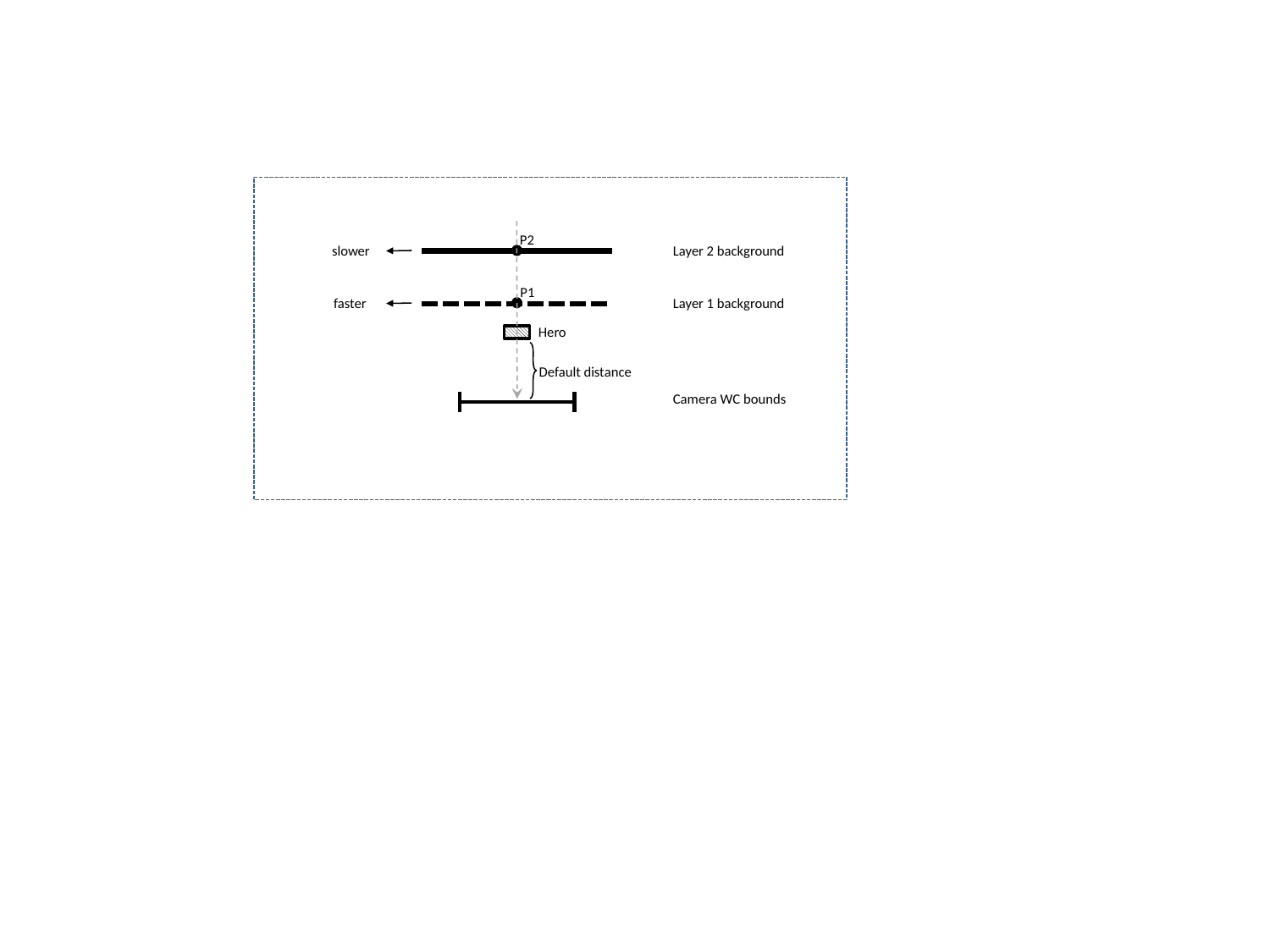

P2

Layer 2 background
slower
P1

faster
Layer 1 background
Hero

Default distance
Camera WC bounds